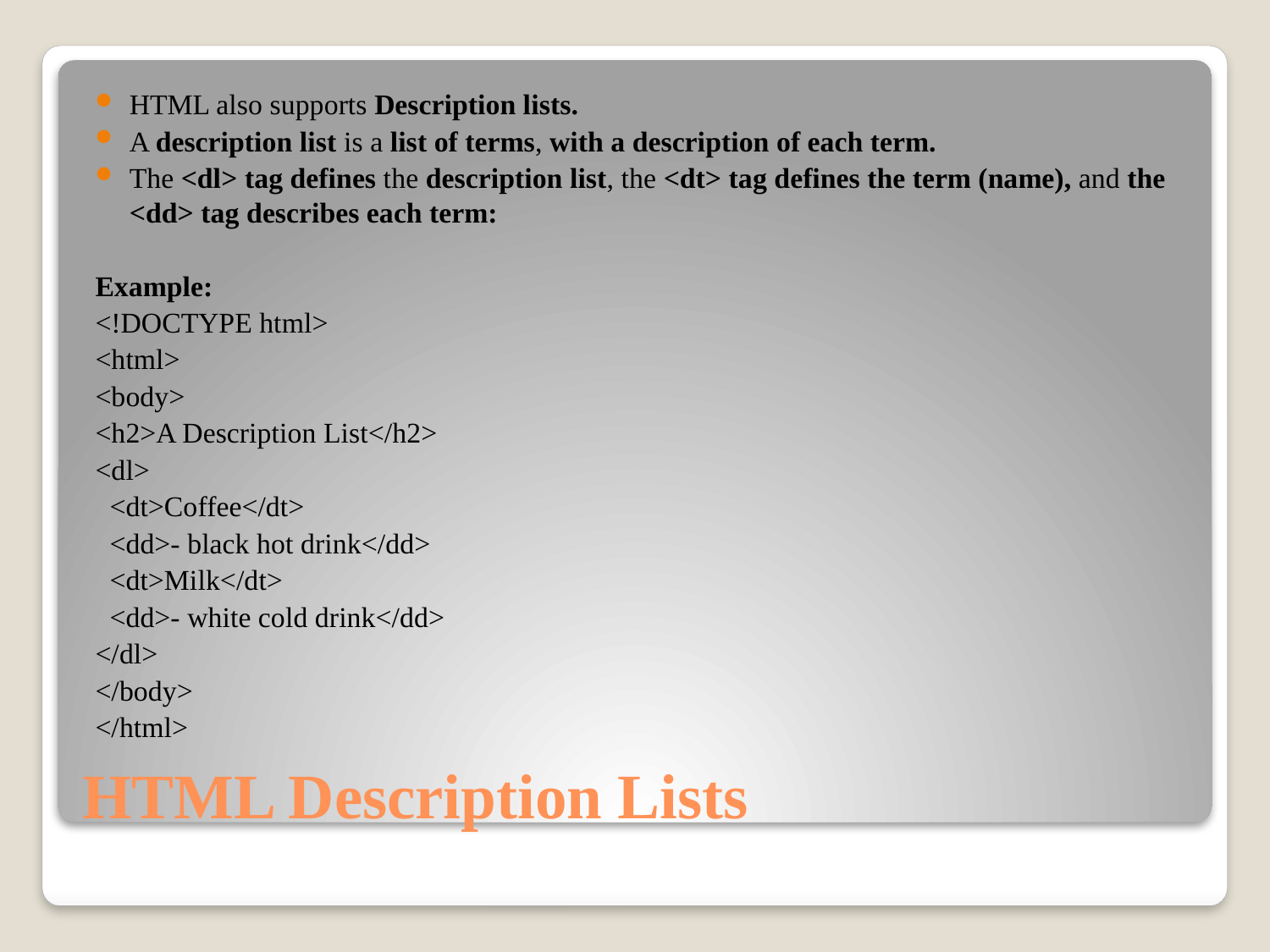

HTML also supports Description lists.
A description list is a list of terms, with a description of each term.
The <dl> tag defines the description list, the <dt> tag defines the term (name), and the <dd> tag describes each term:

Example:
<!DOCTYPE html>
<html>
<body>
<h2>A Description List</h2>
<dl>
  <dt>Coffee</dt>
  <dd>- black hot drink</dd>
  <dt>Milk</dt>
  <dd>- white cold drink</dd>
</dl>
</body>
</html>
# HTML Description Lists